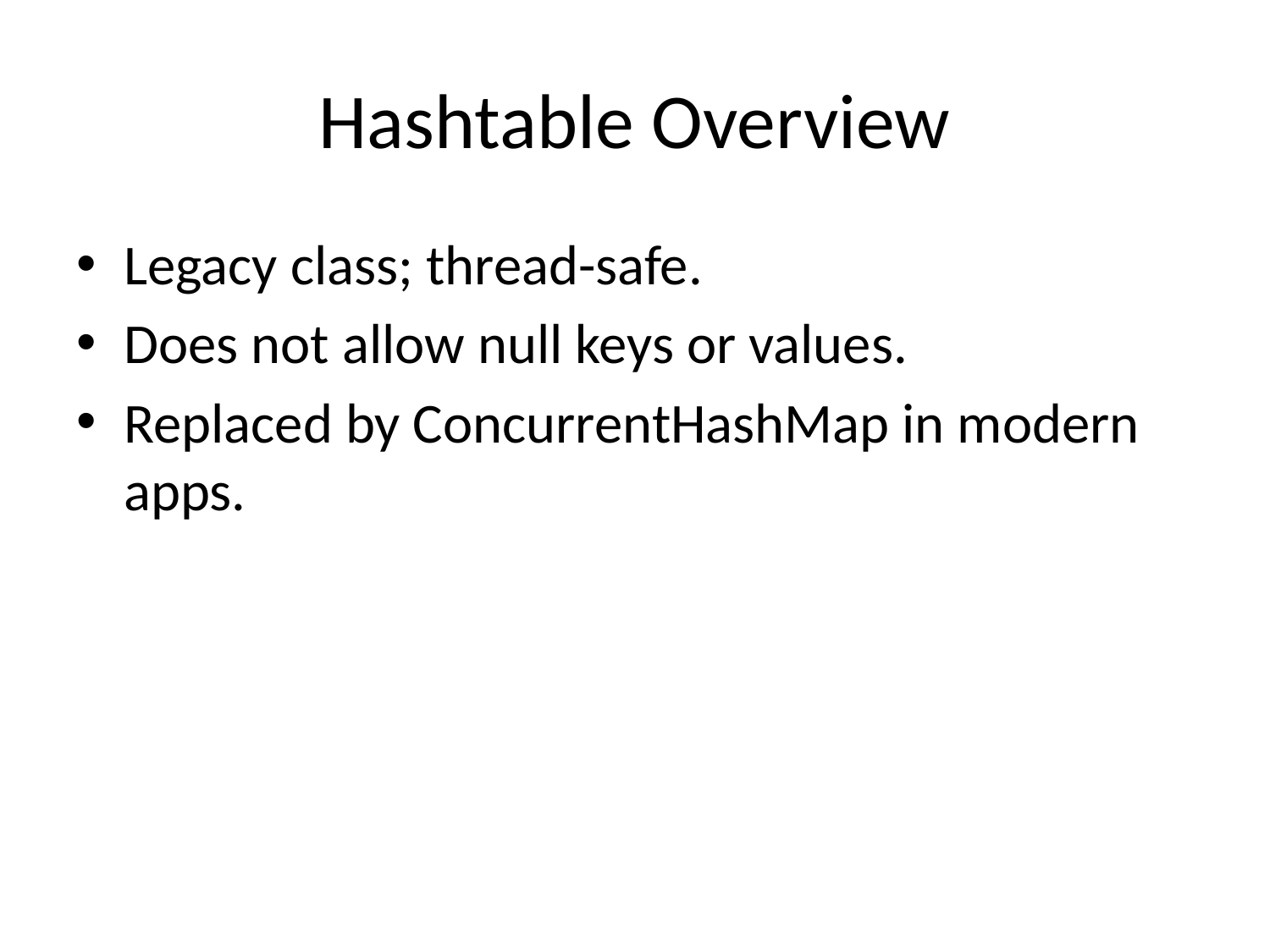

# Hashtable Overview
Legacy class; thread-safe.
Does not allow null keys or values.
Replaced by ConcurrentHashMap in modern apps.